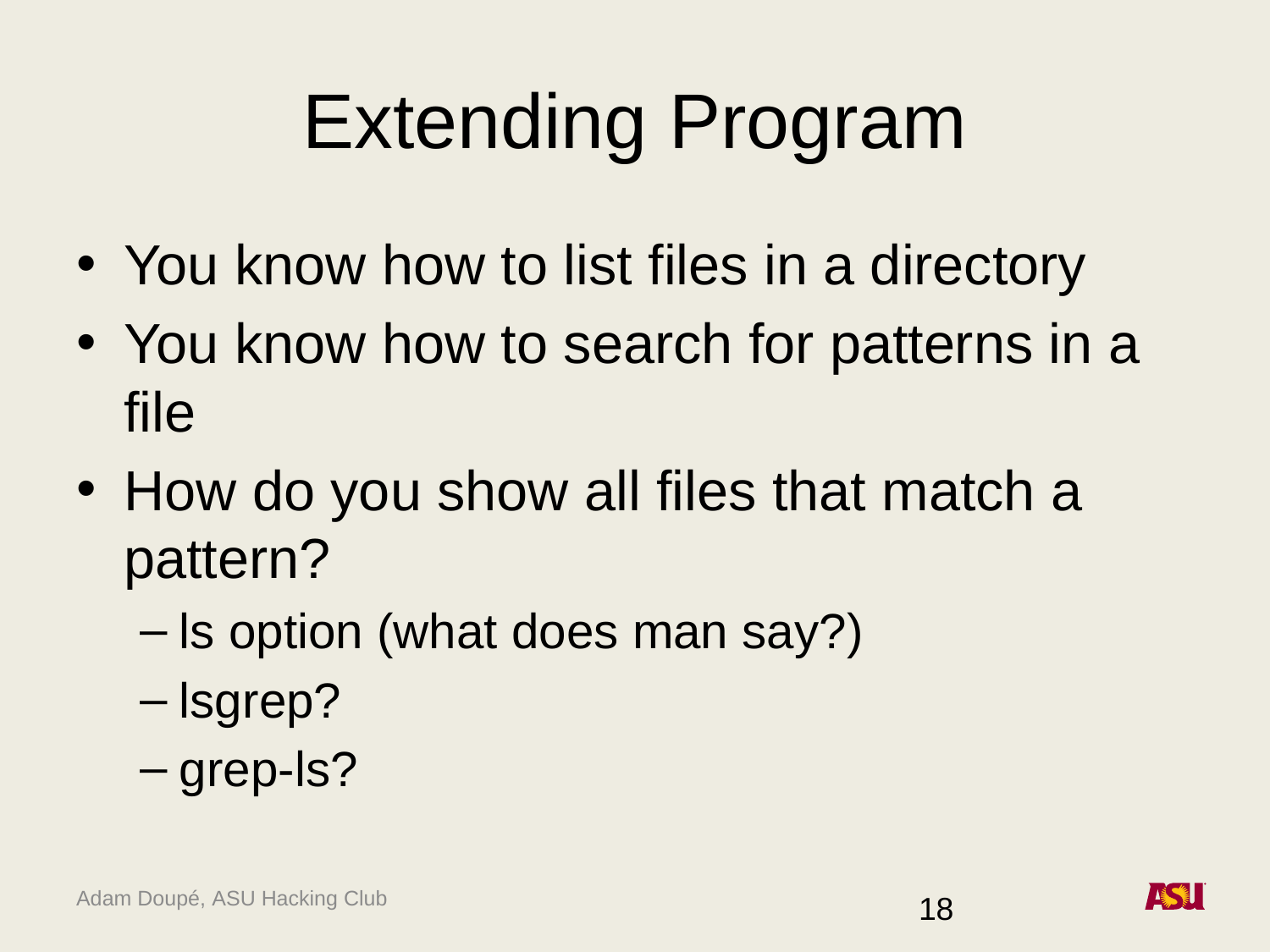

# Extending Program
You know how to list files in a directory
You know how to search for patterns in a file
How do you show all files that match a pattern?
ls option (what does man say?)
lsgrep?
grep-ls?

18